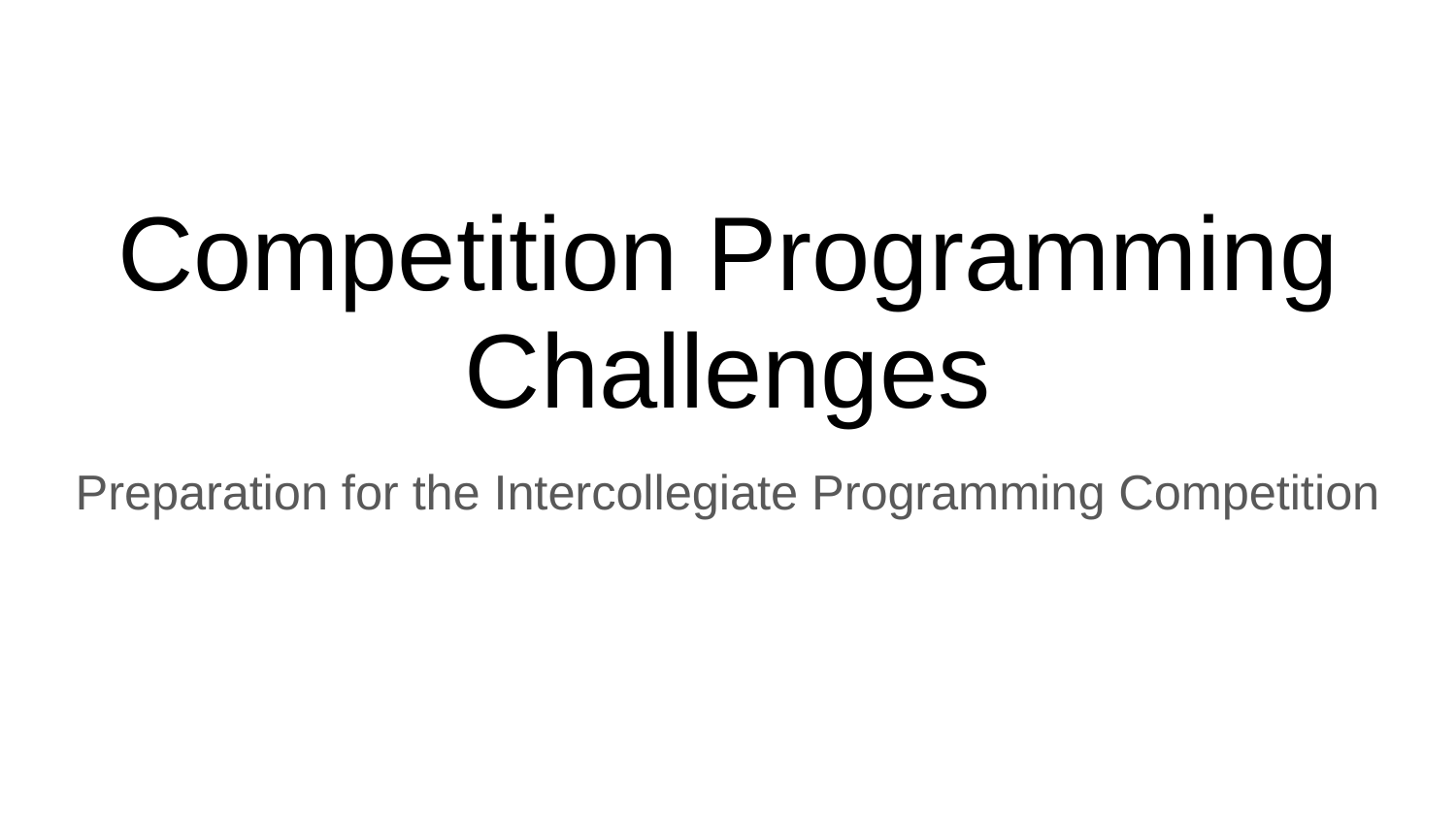

# Competition Programming Challenges
Preparation for the Intercollegiate Programming Competition